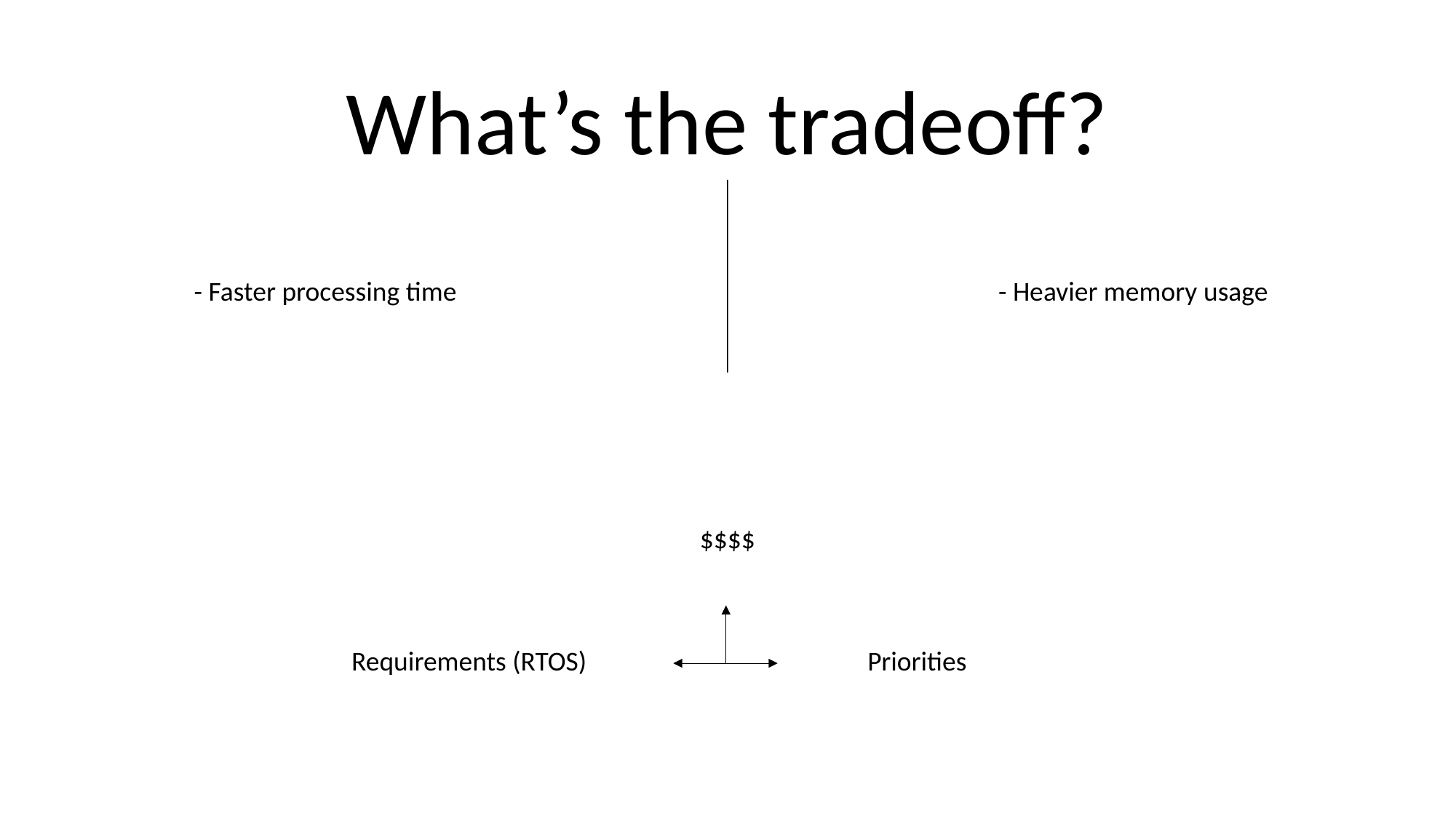

# What’s the tradeoff?
- Faster processing time
- Heavier memory usage
$$$$
Requirements (RTOS)
Priorities